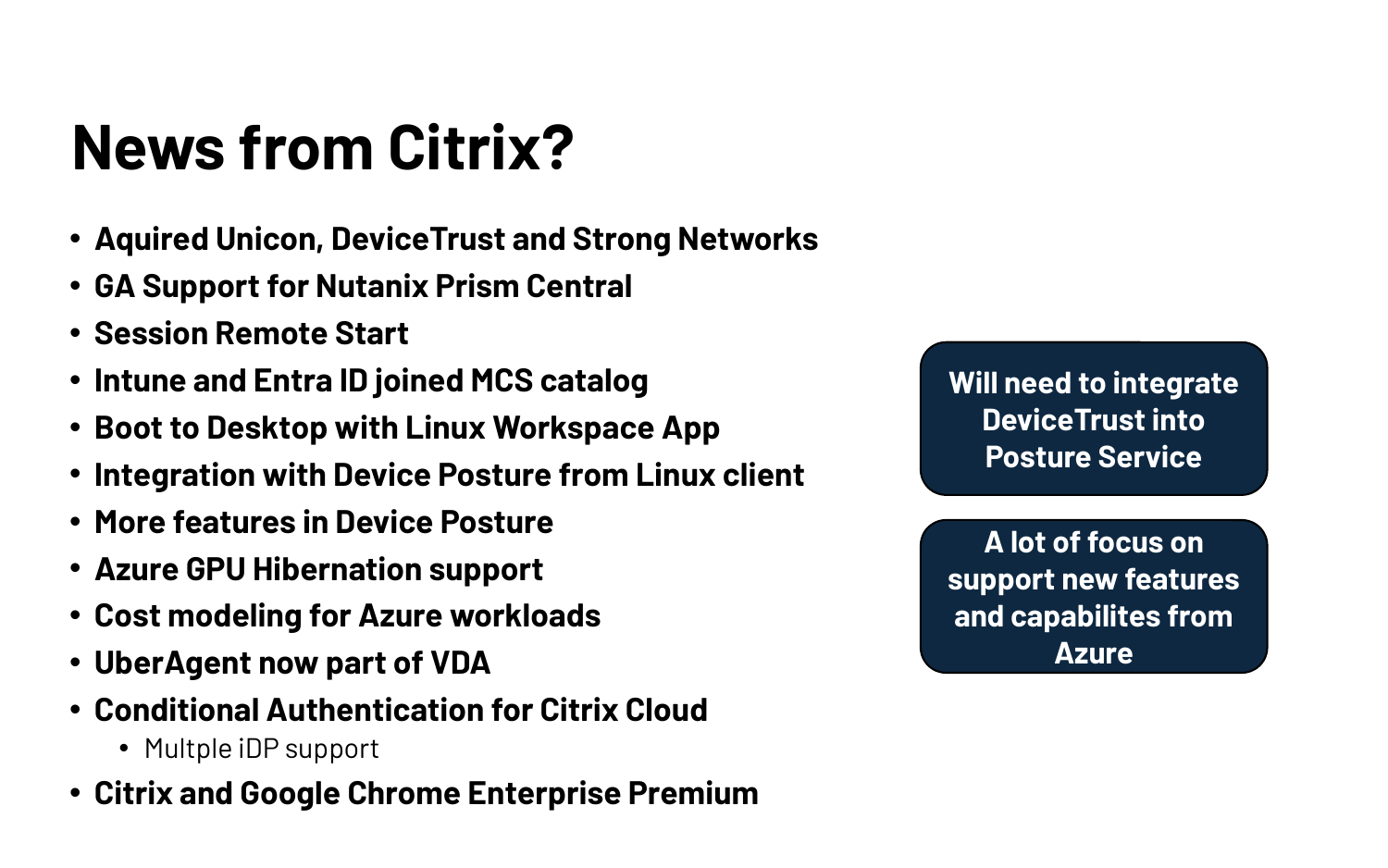

# News from Citrix?
Aquired Unicon, DeviceTrust and Strong Networks
GA Support for Nutanix Prism Central
Session Remote Start
Intune and Entra ID joined MCS catalog
Boot to Desktop with Linux Workspace App
Integration with Device Posture from Linux client
More features in Device Posture
Azure GPU Hibernation support
Cost modeling for Azure workloads
UberAgent now part of VDA
Conditional Authentication for Citrix Cloud
Multple iDP support
Citrix and Google Chrome Enterprise Premium

Will need to integrate DeviceTrust into Posture Service
A lot of focus on support new features and capabilites from Azure